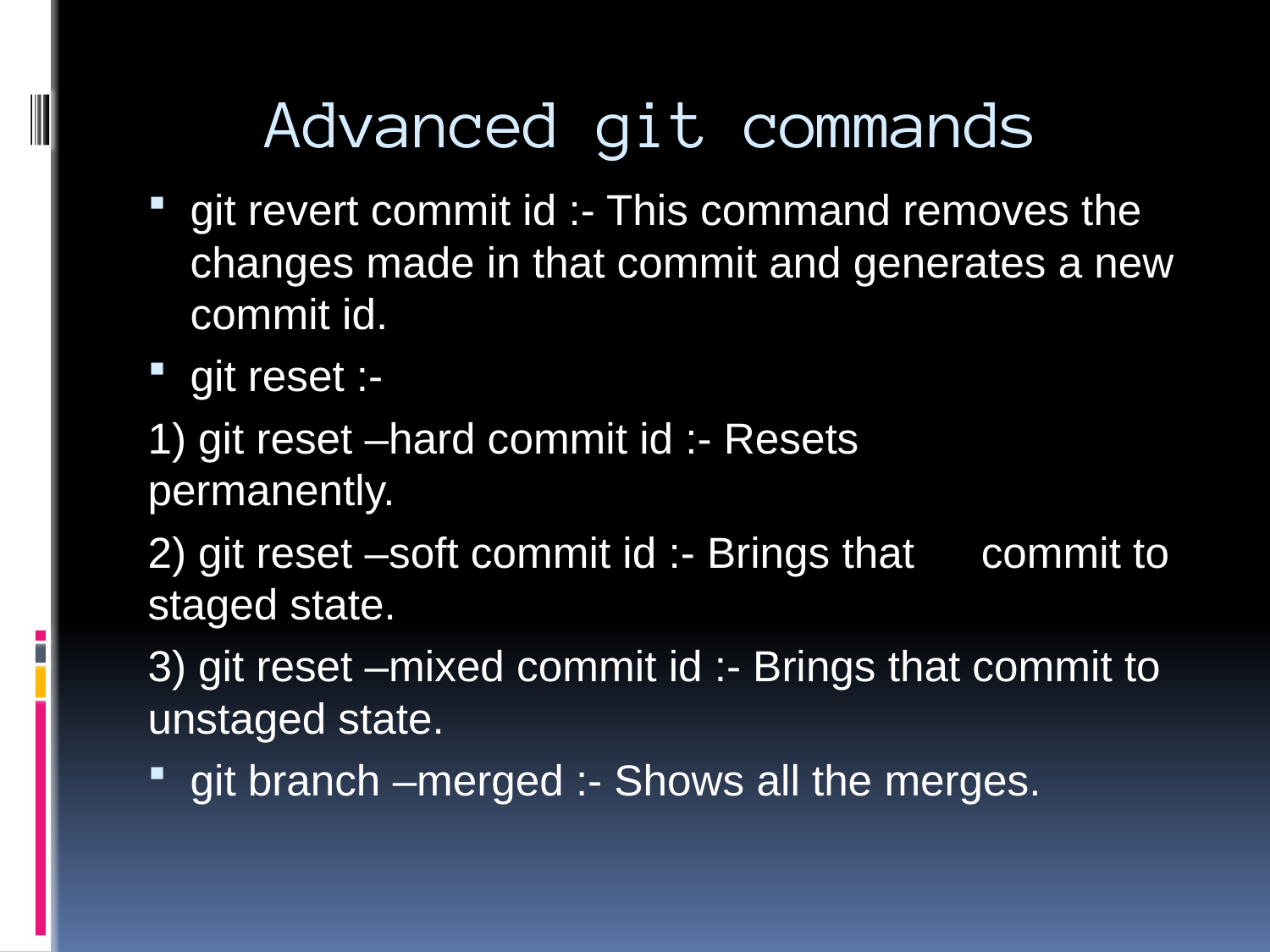

# Advanced git commands
git revert commit id :- This command removes the changes made in that commit and generates a new commit id.
git reset :-
	1) git reset –hard commit id :- Resets   	permanently.
	2) git reset –soft commit id :- Brings that 	commit to staged state.
	3) git reset –mixed commit id :- Brings that commit to unstaged state.
git branch –merged :- Shows all the merges.